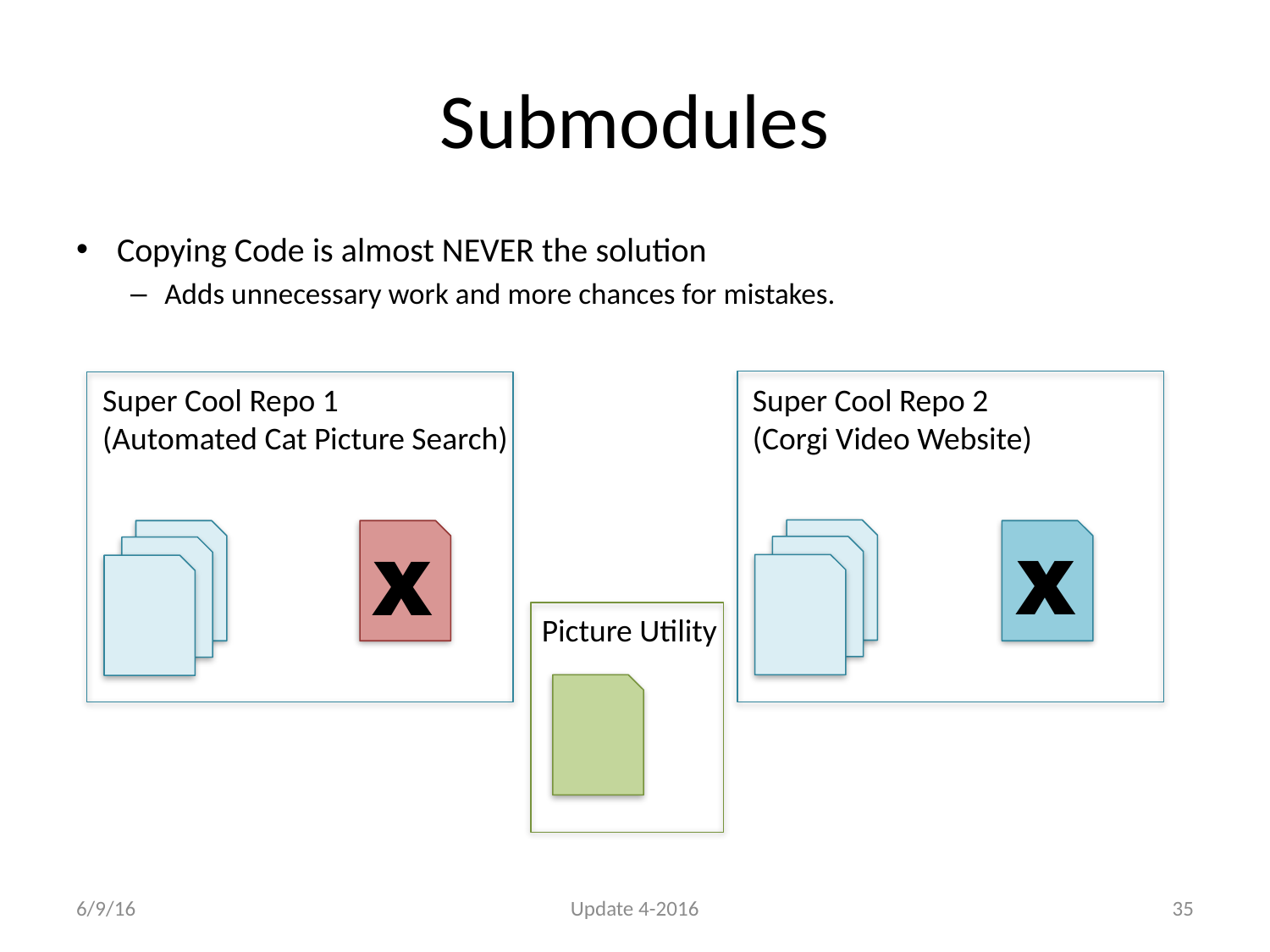

# Submodules
Copying Code is almost NEVER the solution
Adds unnecessary work and more chances for mistakes.

Super Cool Repo 2
(Corgi Video Website)
Super Cool Repo 1
(Automated Cat Picture Search)

X

X

Picture Utility

6/9/16
Update 4-2016
35